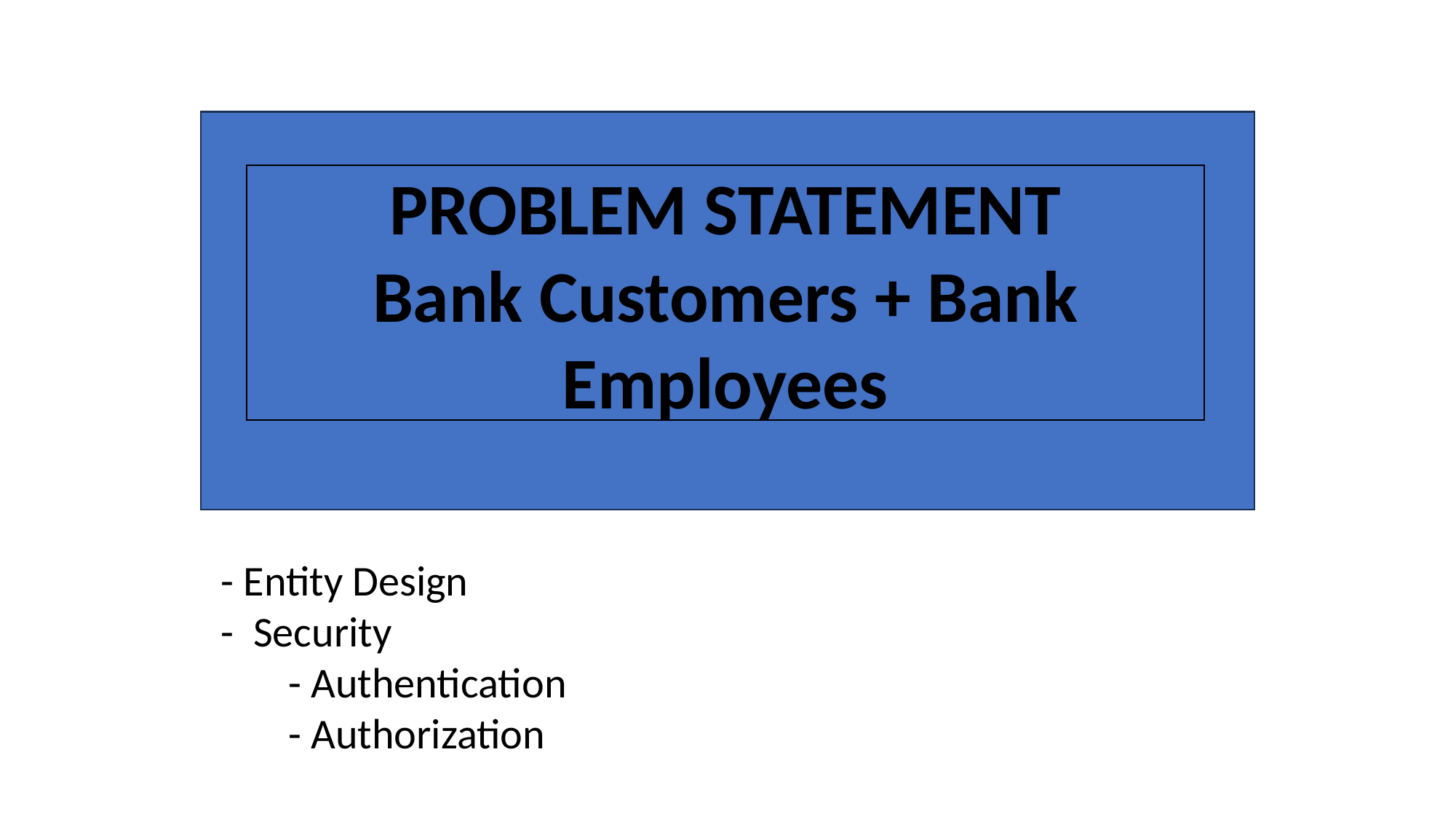

PROBLEM STATEMENT
Bank Customers + Bank Employees
 - Entity Design
 -  Security
        - Authentication
        - Authorization